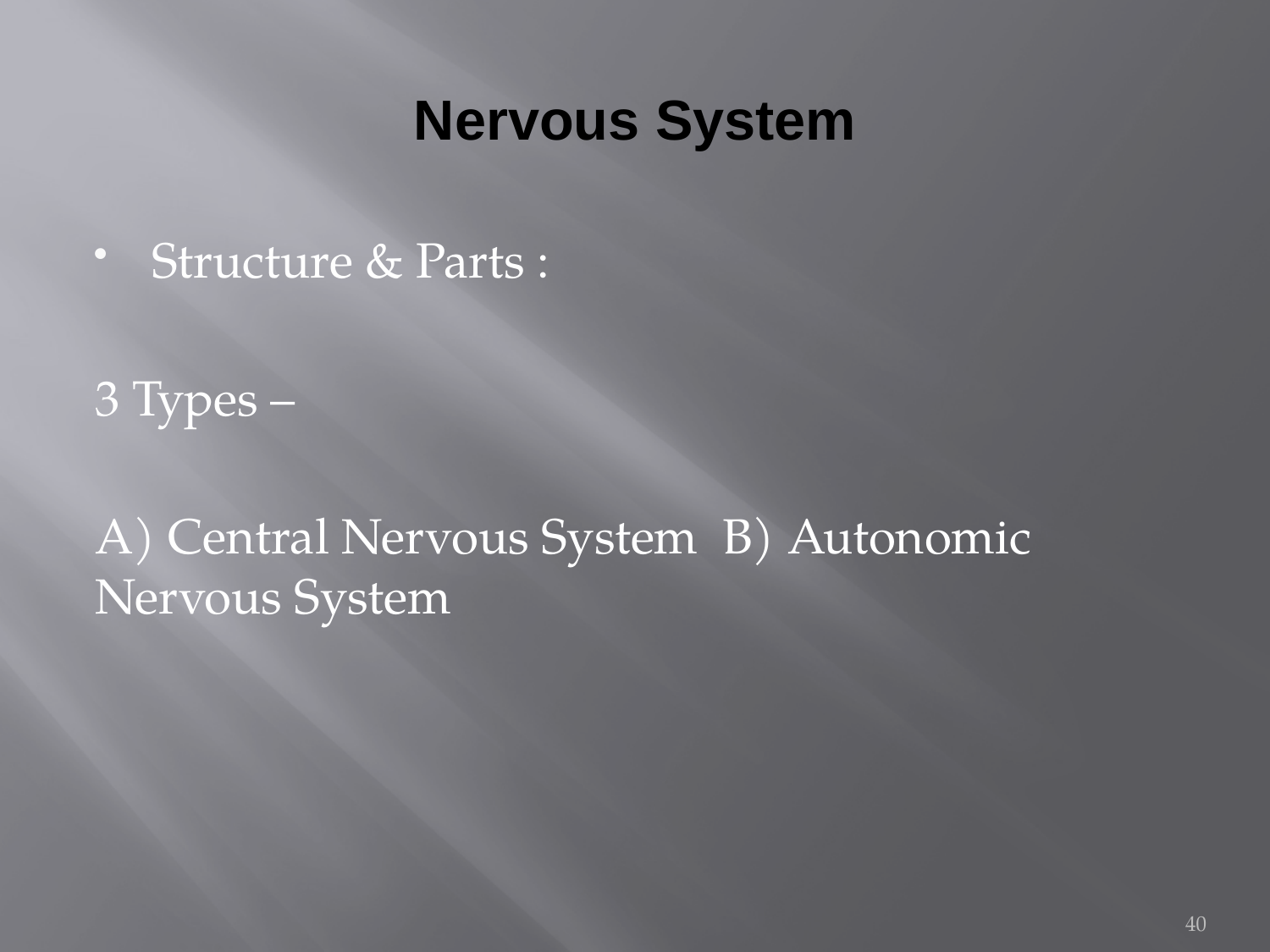

# Nervous System
Structure & Parts :

3 Types –

A) Central Nervous System  B) Autonomic Nervous System

40